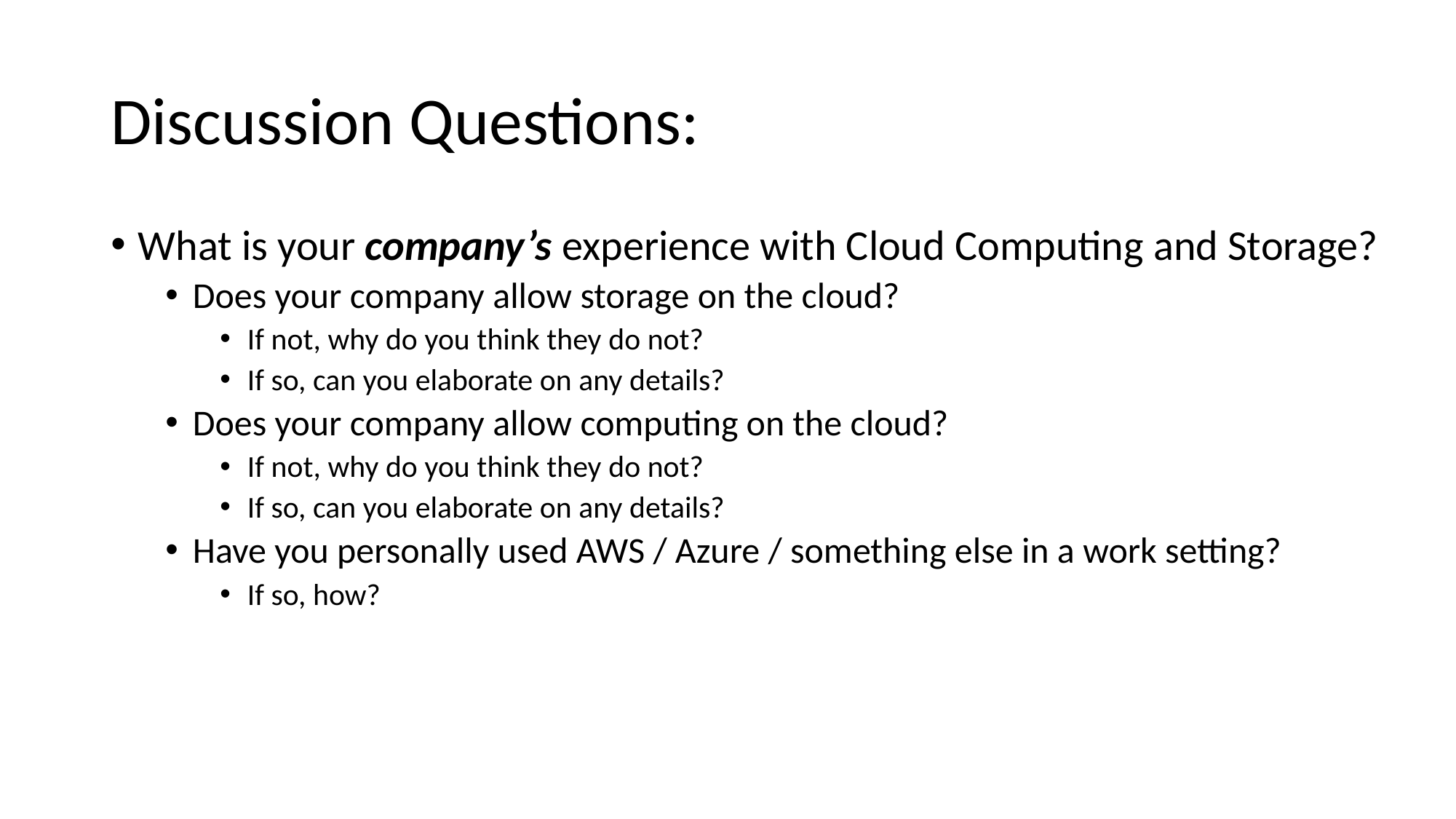

# Discussion Questions:
What is your company’s experience with Cloud Computing and Storage?
Does your company allow storage on the cloud?
If not, why do you think they do not?
If so, can you elaborate on any details?
Does your company allow computing on the cloud?
If not, why do you think they do not?
If so, can you elaborate on any details?
Have you personally used AWS / Azure / something else in a work setting?
If so, how?